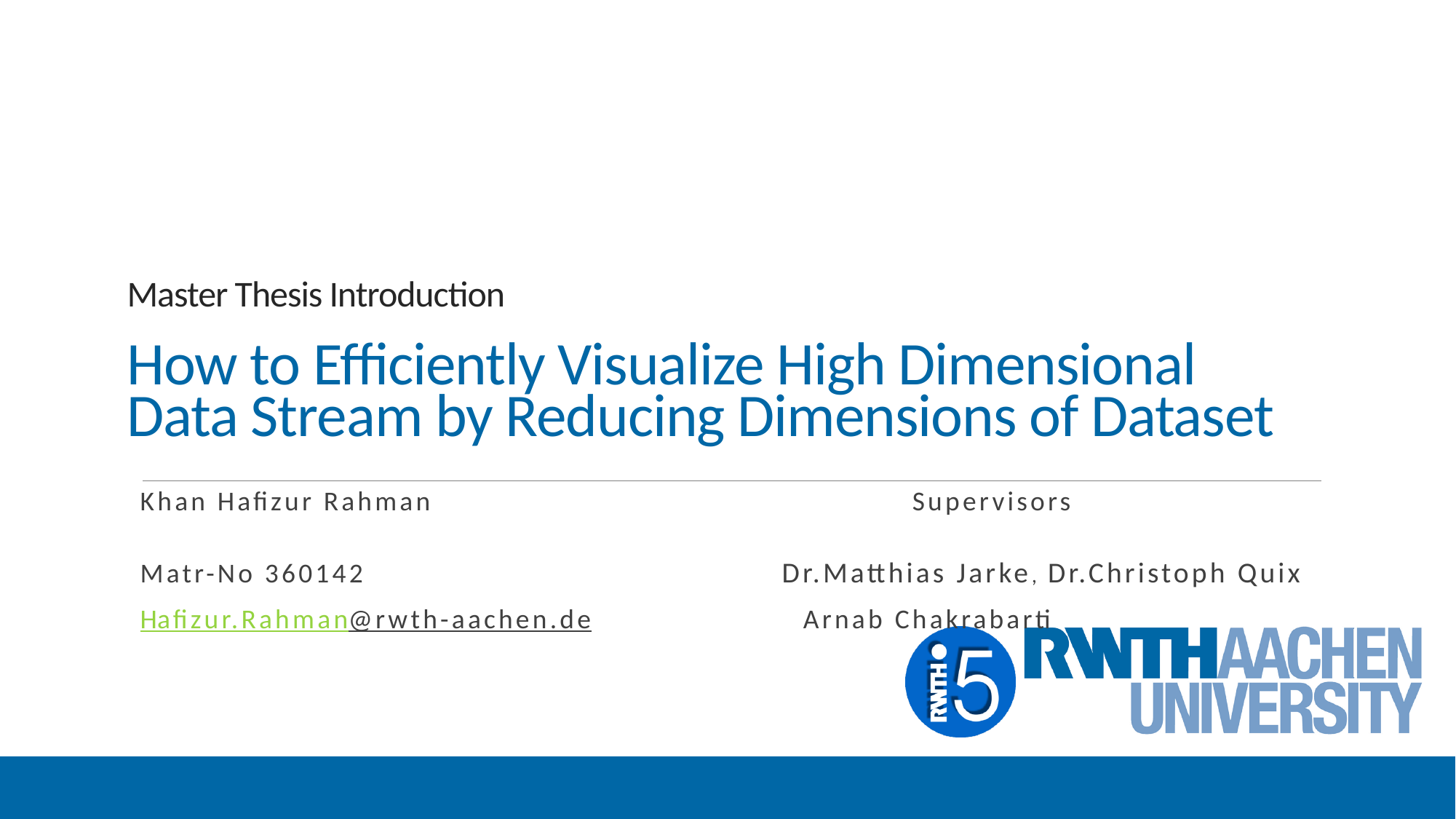

# Master Thesis Introduction How to Efficiently Visualize High Dimensional Data Stream by Reducing Dimensions of Dataset
Khan Hafizur Rahman                                                    Supervisors
Matr-No 360142                                             Dr.Matthias Jarke, Dr.Christoph Quix
Hafizur.Rahman@rwth-aachen.de                       Arnab Chakrabarti